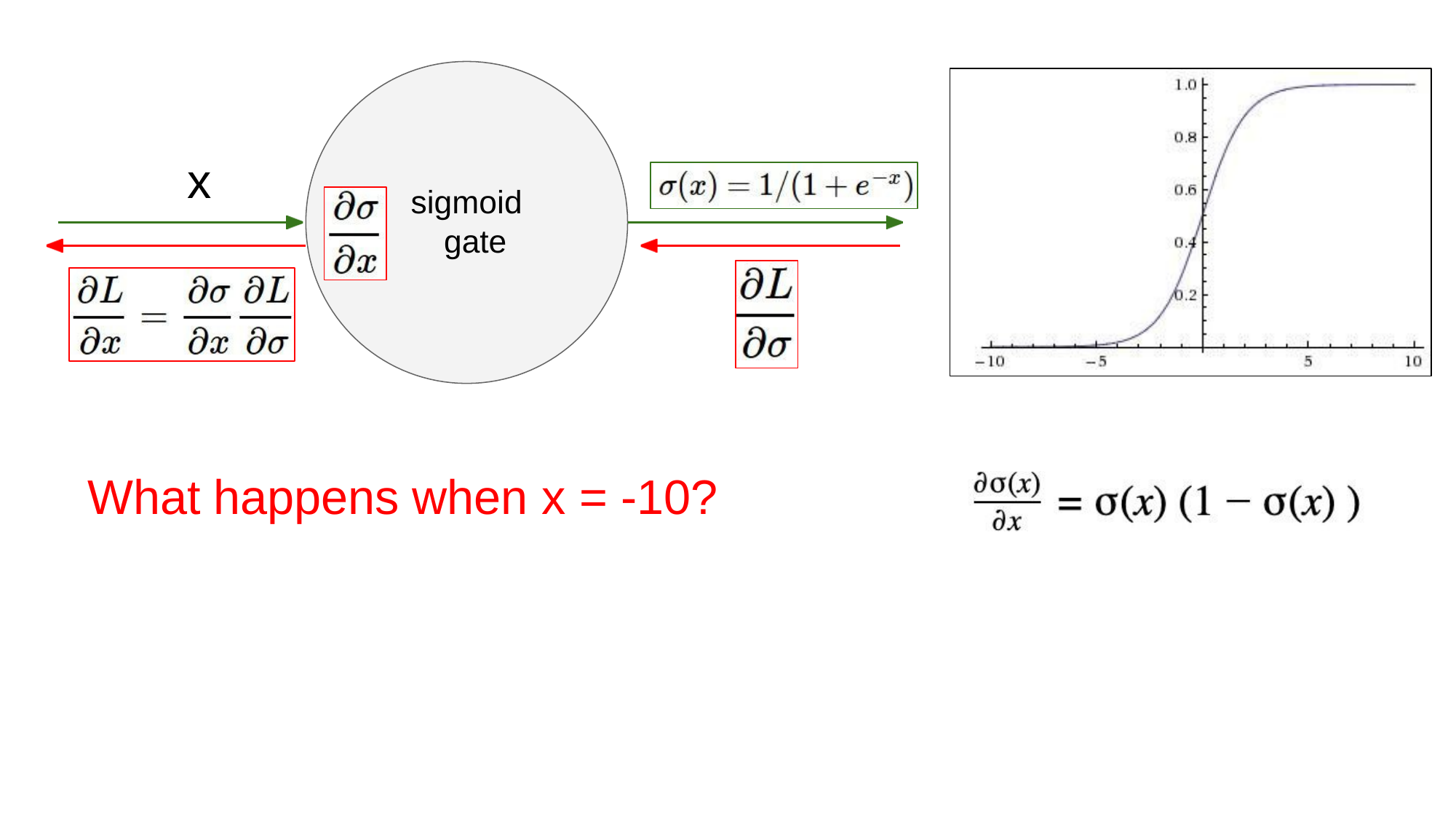

x

sigmoid  gate

What happens when x = -10?

Fei-Fei, Krishna, Xu